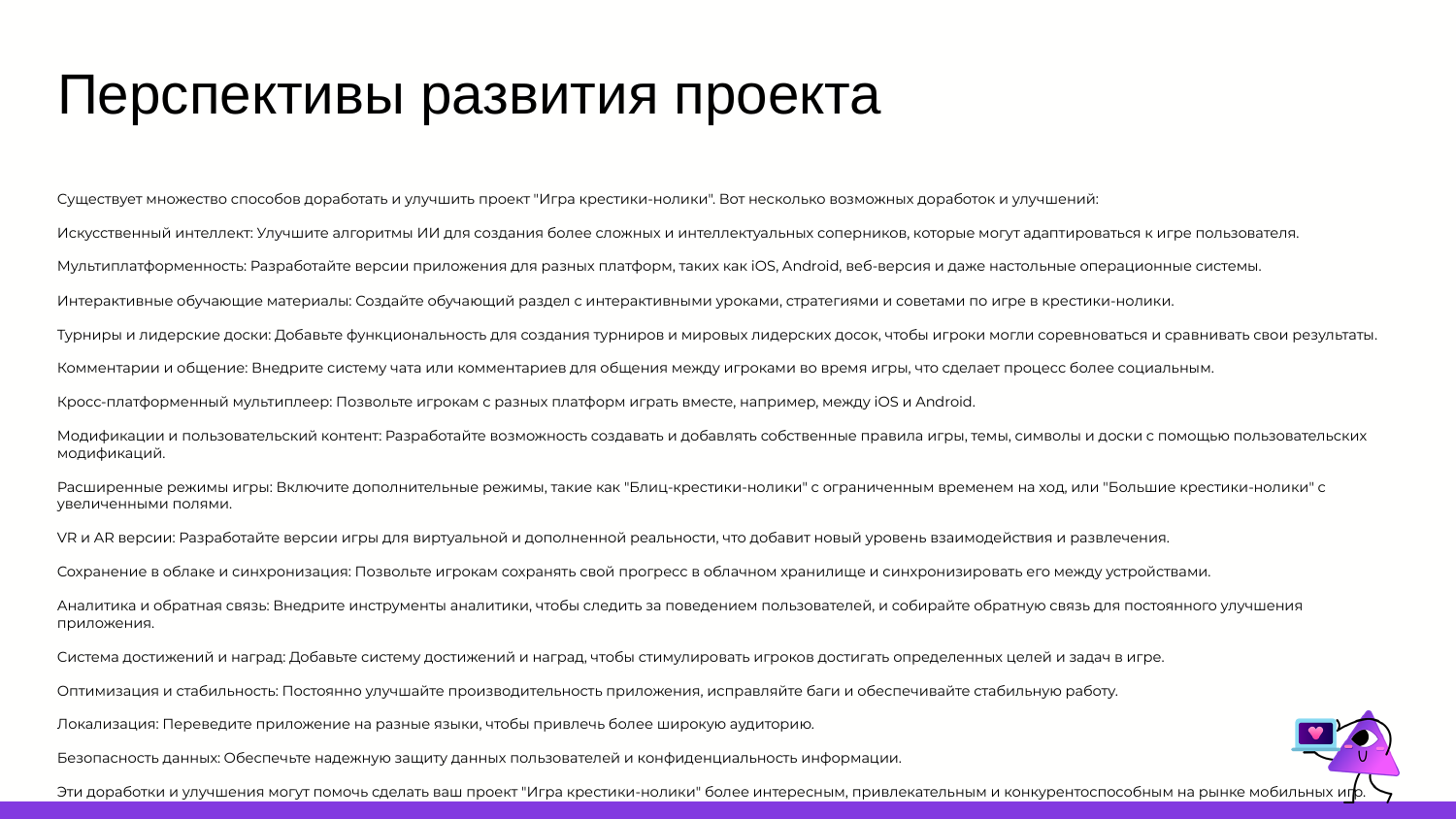

# Перспективы развития проекта
Существует множество способов доработать и улучшить проект "Игра крестики-нолики". Вот несколько возможных доработок и улучшений:

Искусственный интеллект: Улучшите алгоритмы ИИ для создания более сложных и интеллектуальных соперников, которые могут адаптироваться к игре пользователя.

Мультиплатформенность: Разработайте версии приложения для разных платформ, таких как iOS, Android, веб-версия и даже настольные операционные системы.

Интерактивные обучающие материалы: Создайте обучающий раздел с интерактивными уроками, стратегиями и советами по игре в крестики-нолики.

Турниры и лидерские доски: Добавьте функциональность для создания турниров и мировых лидерских досок, чтобы игроки могли соревноваться и сравнивать свои результаты.

Комментарии и общение: Внедрите систему чата или комментариев для общения между игроками во время игры, что сделает процесс более социальным.

Кросс-платформенный мультиплеер: Позвольте игрокам с разных платформ играть вместе, например, между iOS и Android.

Модификации и пользовательский контент: Разработайте возможность создавать и добавлять собственные правила игры, темы, символы и доски с помощью пользовательских модификаций.

Расширенные режимы игры: Включите дополнительные режимы, такие как "Блиц-крестики-нолики" с ограниченным временем на ход, или "Большие крестики-нолики" с увеличенными полями.

VR и AR версии: Разработайте версии игры для виртуальной и дополненной реальности, что добавит новый уровень взаимодействия и развлечения.

Сохранение в облаке и синхронизация: Позвольте игрокам сохранять свой прогресс в облачном хранилище и синхронизировать его между устройствами.

Аналитика и обратная связь: Внедрите инструменты аналитики, чтобы следить за поведением пользователей, и собирайте обратную связь для постоянного улучшения приложения.

Система достижений и наград: Добавьте систему достижений и наград, чтобы стимулировать игроков достигать определенных целей и задач в игре.

Оптимизация и стабильность: Постоянно улучшайте производительность приложения, исправляйте баги и обеспечивайте стабильную работу.

Локализация: Переведите приложение на разные языки, чтобы привлечь более широкую аудиторию.

Безопасность данных: Обеспечьте надежную защиту данных пользователей и конфиденциальность информации.

Эти доработки и улучшения могут помочь сделать ваш проект "Игра крестики-нолики" более интересным, привлекательным и конкурентоспособным на рынке мобильных игр.